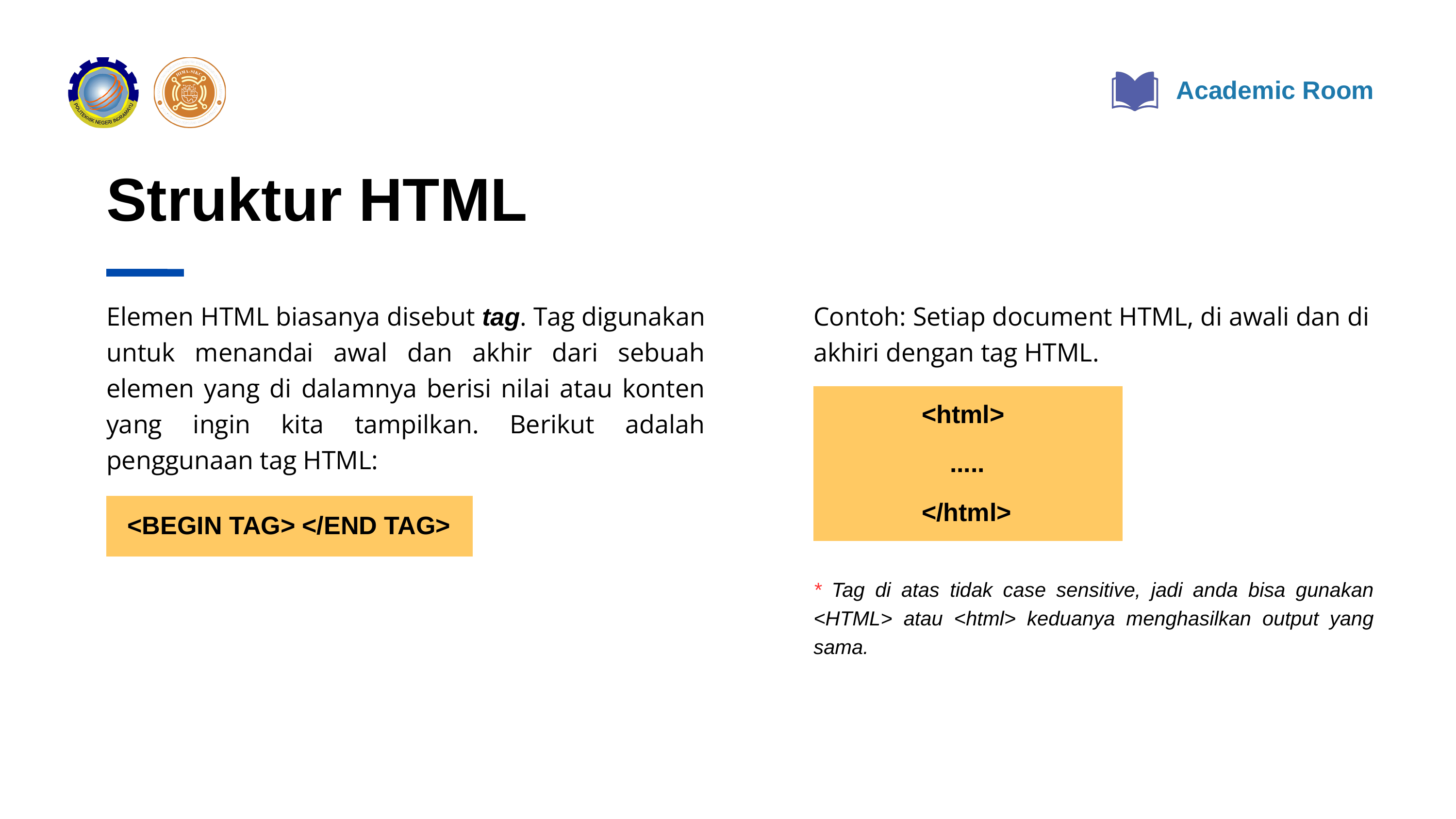

Academic Room
Struktur HTML

Elemen HTML biasanya disebut tag. Tag digunakan untuk menandai awal dan akhir dari sebuah elemen yang di dalamnya berisi nilai atau konten yang ingin kita tampilkan. Berikut adalah penggunaan tag HTML:
Contoh: Setiap document HTML, di awali dan di akhiri dengan tag HTML.

<html>

    .....

</html>

<BEGIN TAG> </END TAG>
* Tag di atas tidak case sensitive, jadi anda bisa gunakan <HTML> atau <html> keduanya menghasilkan output yang sama.